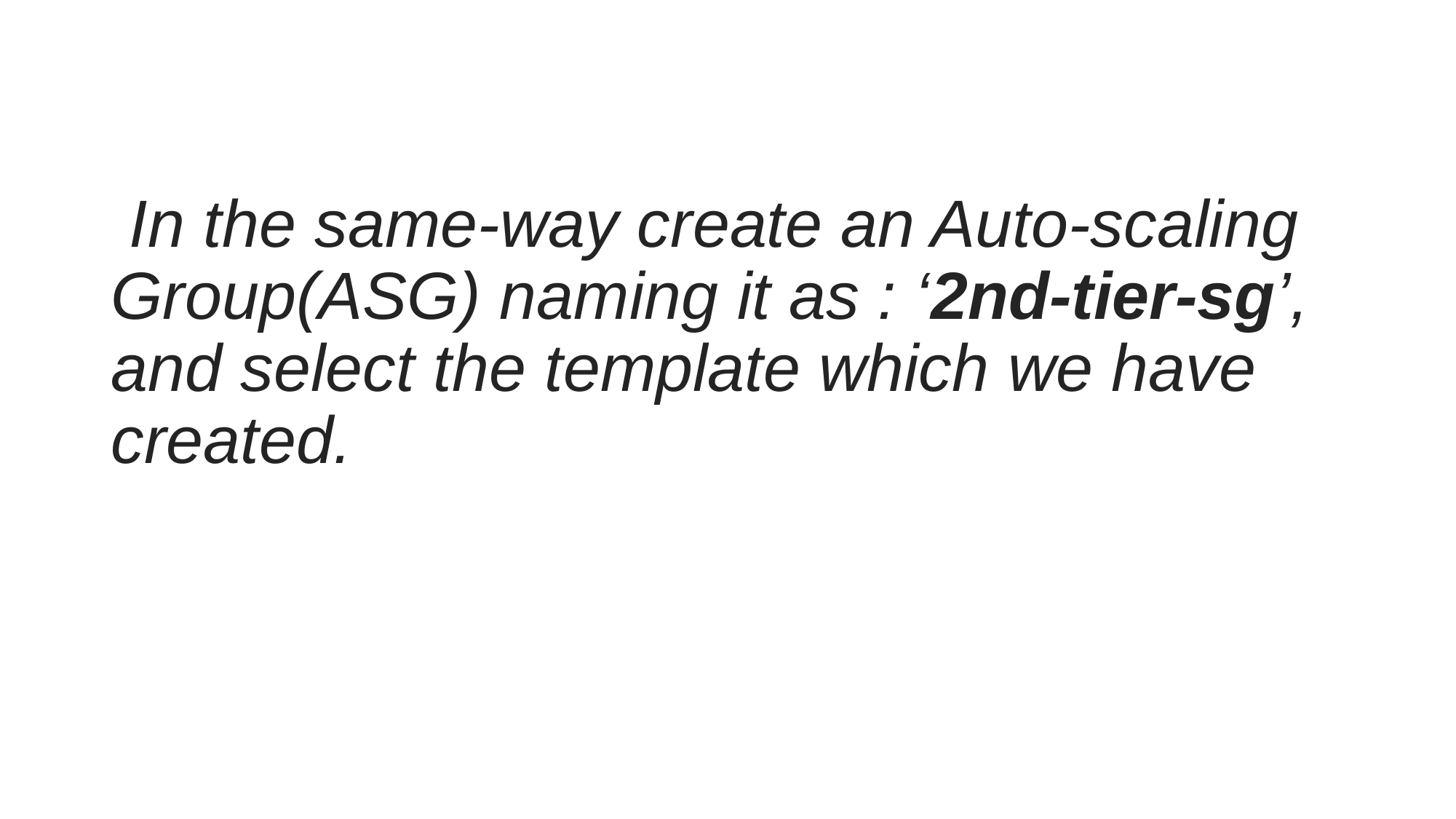

# In the same-way create an Auto-scaling Group(ASG) naming it as : ‘2nd-tier-sg’, and select the template which we have created.